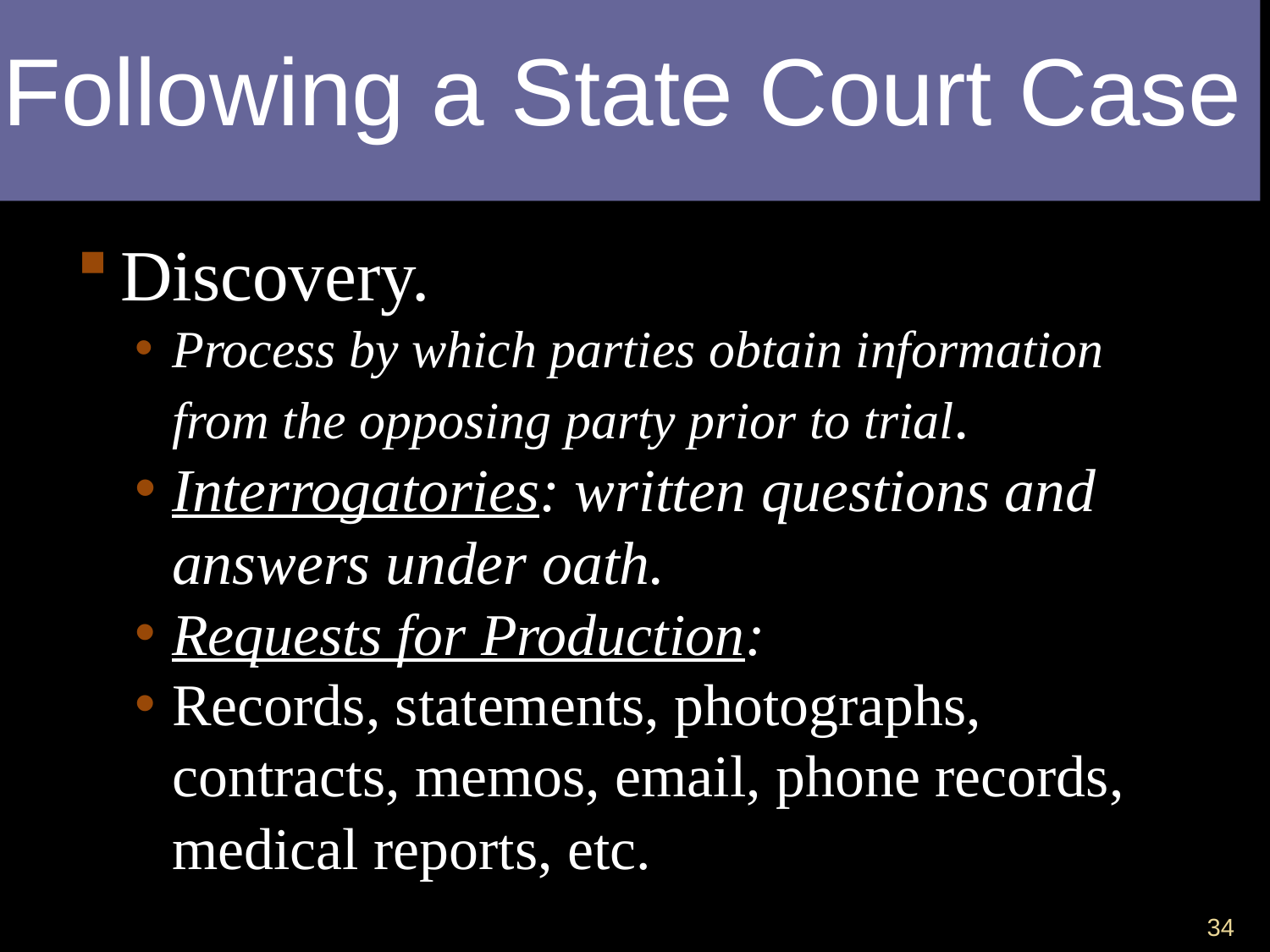

Following a State Court Case
Discovery.
Process by which parties obtain information from the opposing party prior to trial.
Interrogatories: written questions and answers under oath.
Requests for Production:
Records, statements, photographs, contracts, memos, email, phone records, medical reports, etc.

34